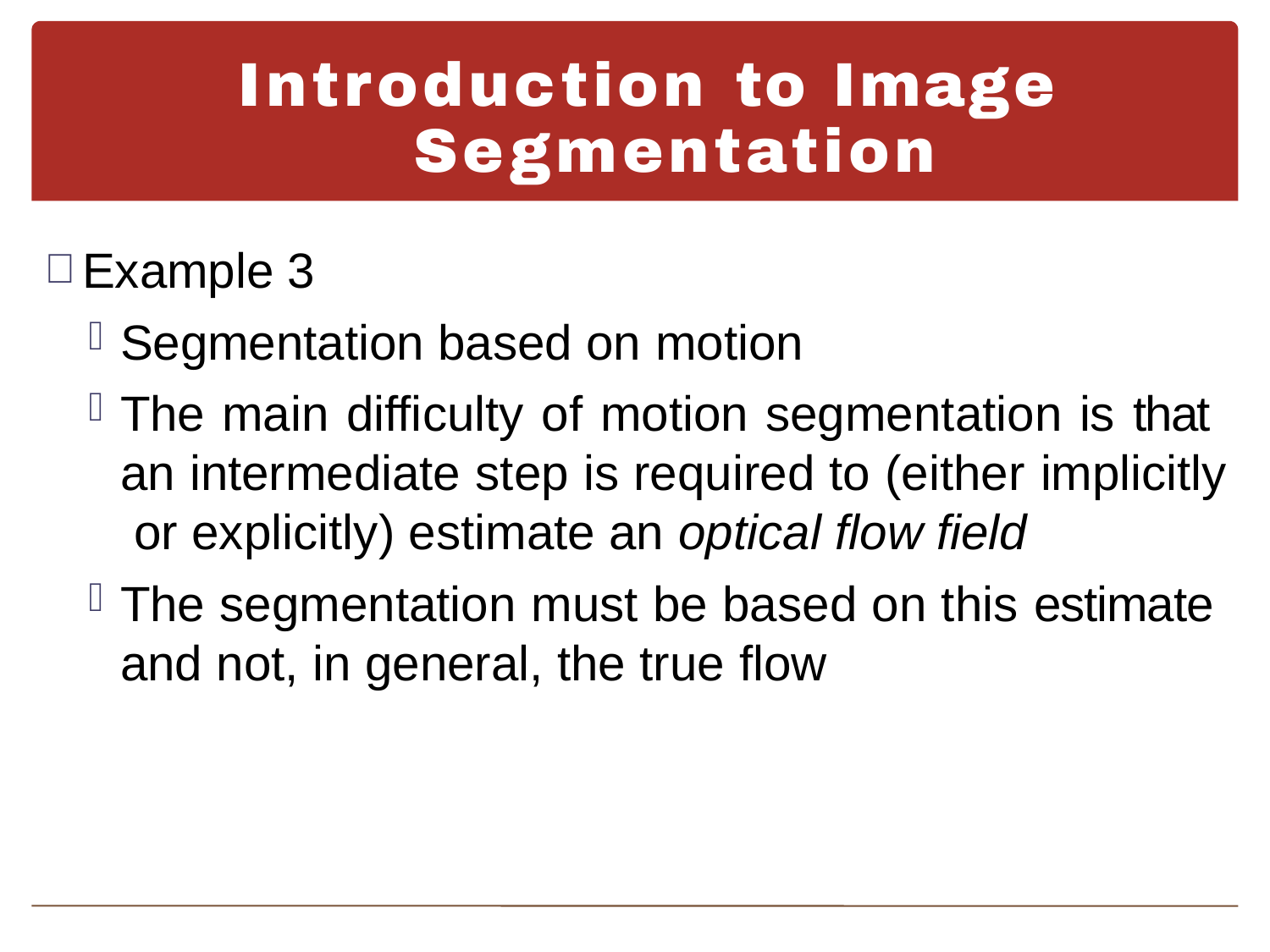

# Introduction to Image  Segmentation
Example 3
Segmentation based on motion
The main difficulty of motion segmentation is that  an intermediate step is required to (either implicitly  or explicitly) estimate an optical flow field
The segmentation must be based on this estimate  and not, in general, the true flow